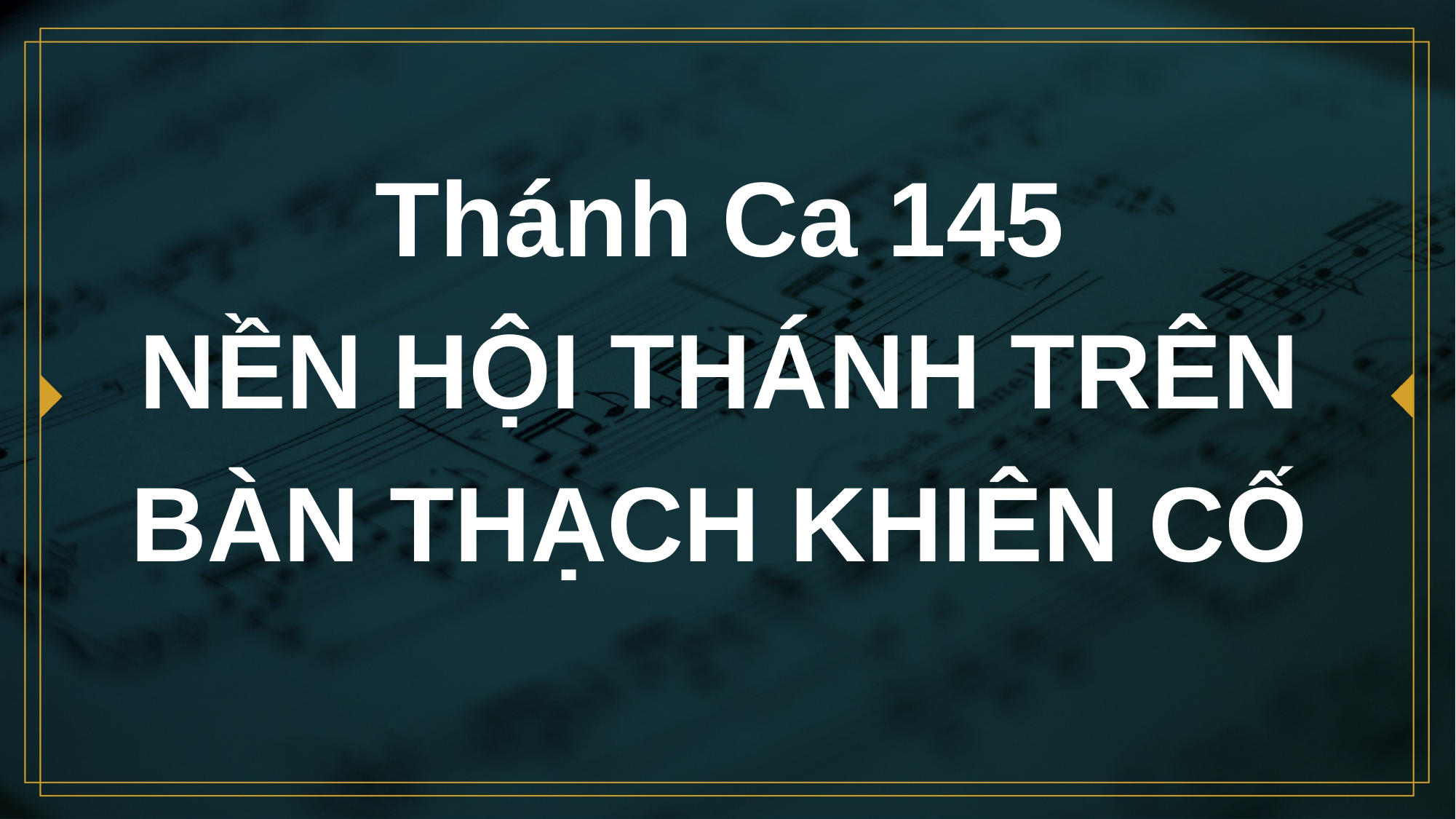

# Thánh Ca 145 NỀN HỘI THÁNH TRÊN BÀN THẠCH KHIÊN CỐ